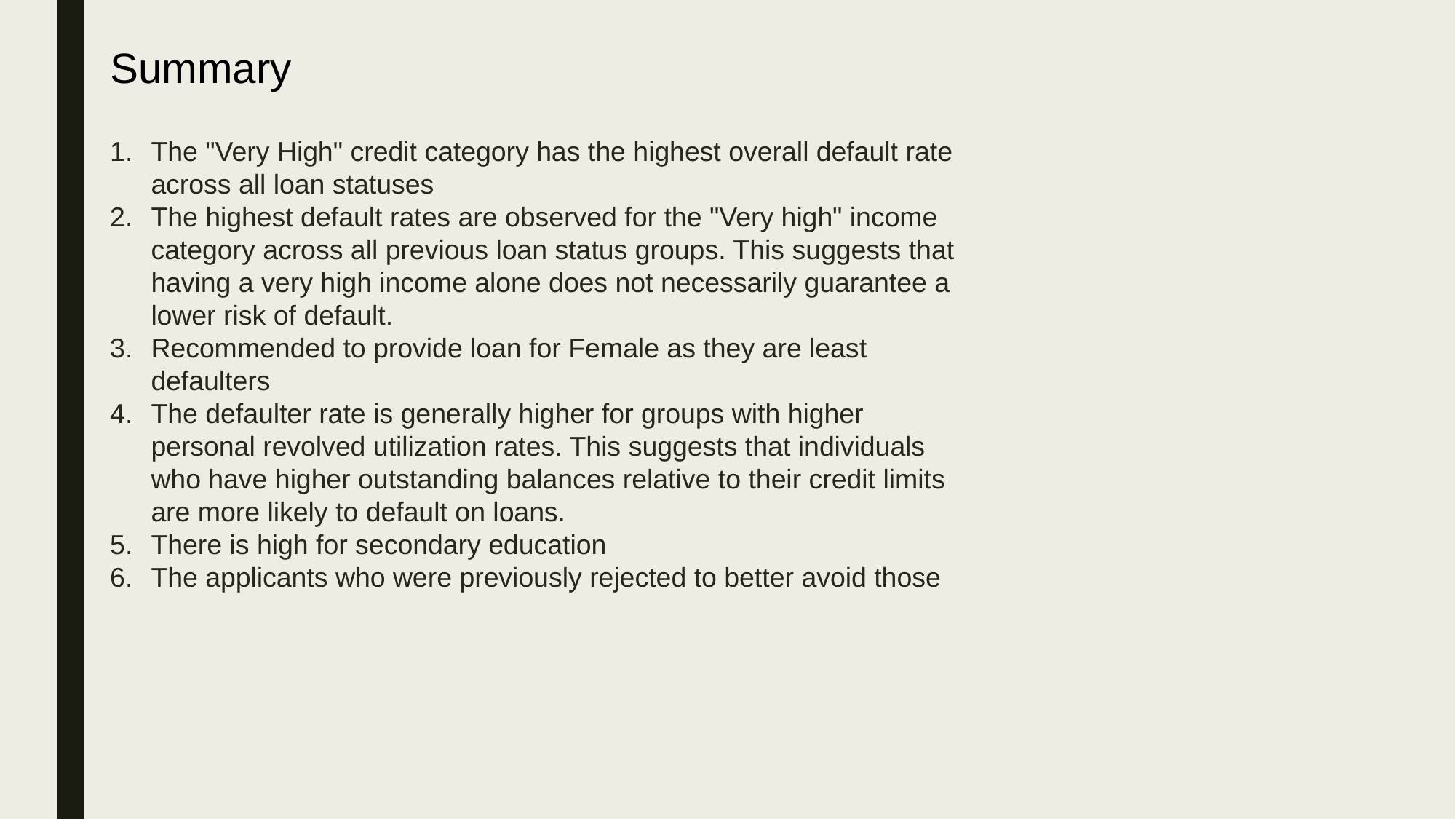

Summary
The "Very High" credit category has the highest overall default rate across all loan statuses
The highest default rates are observed for the "Very high" income category across all previous loan status groups. This suggests that having a very high income alone does not necessarily guarantee a lower risk of default.
Recommended to provide loan for Female as they are least defaulters
The defaulter rate is generally higher for groups with higher personal revolved utilization rates. This suggests that individuals who have higher outstanding balances relative to their credit limits are more likely to default on loans.
There is high for secondary education
The applicants who were previously rejected to better avoid those